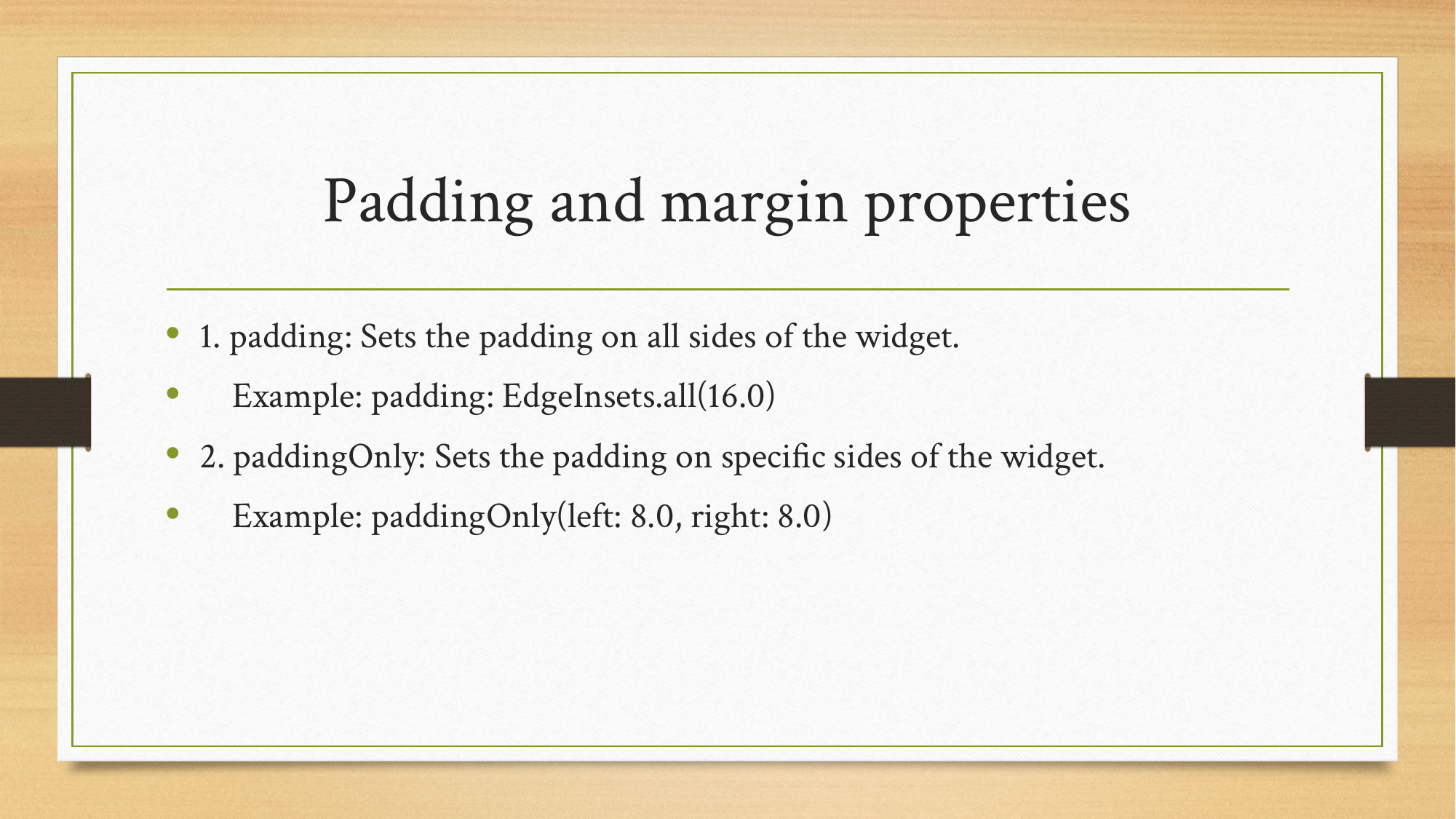

# Padding and margin properties
1. padding: Sets the padding on all sides of the widget.
    Example: padding: EdgeInsets.all(16.0)
2. paddingOnly: Sets the padding on specific sides of the widget.
    Example: paddingOnly(left: 8.0, right: 8.0)